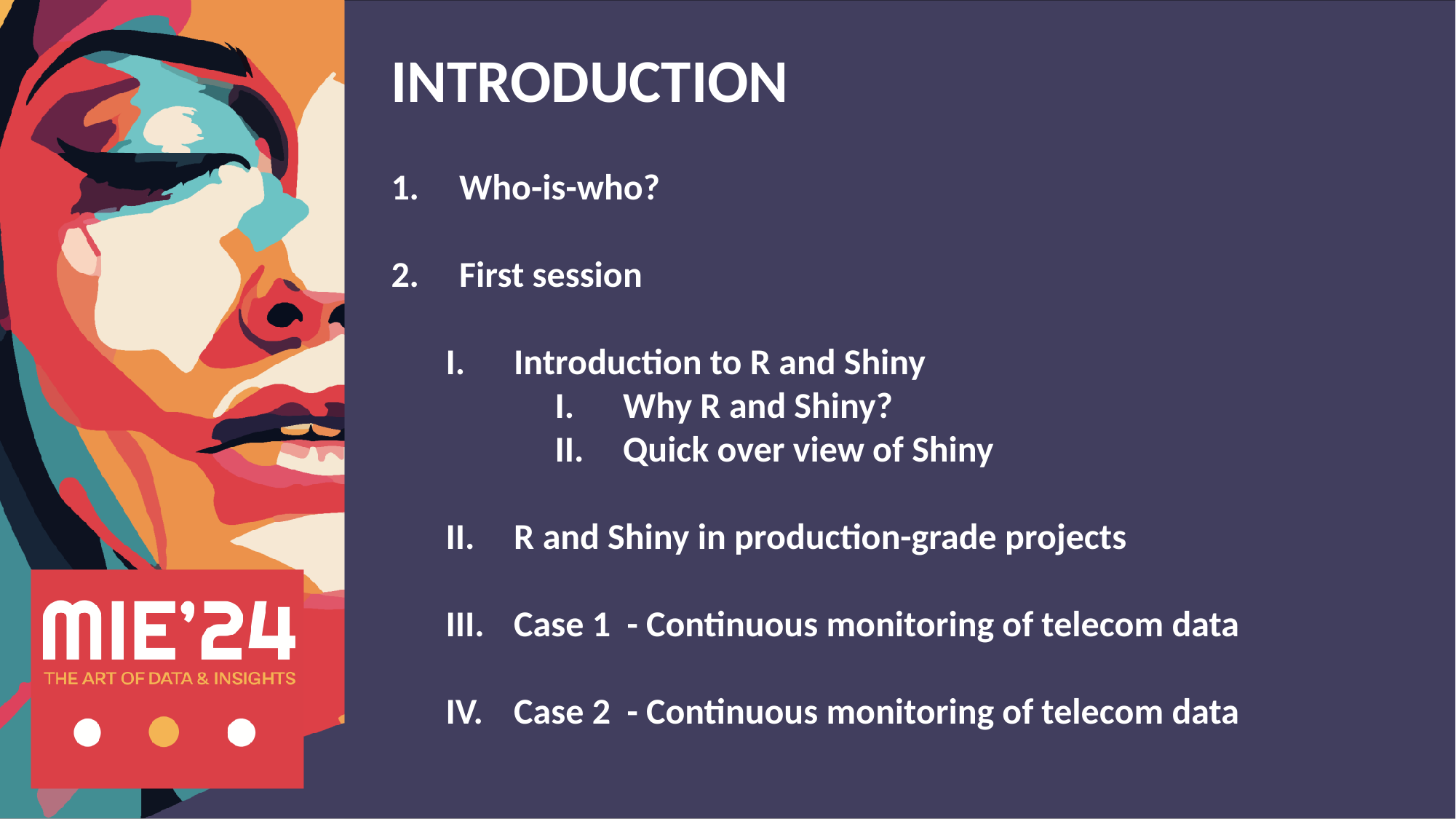

INTRODUCTION
Who-is-who?

First session

Introduction to R and Shiny
Why R and Shiny?
Quick over view of Shiny

R and Shiny in production-grade projects

Case 1  - Continuous monitoring of telecom data

Case 2  - Continuous monitoring of telecom data